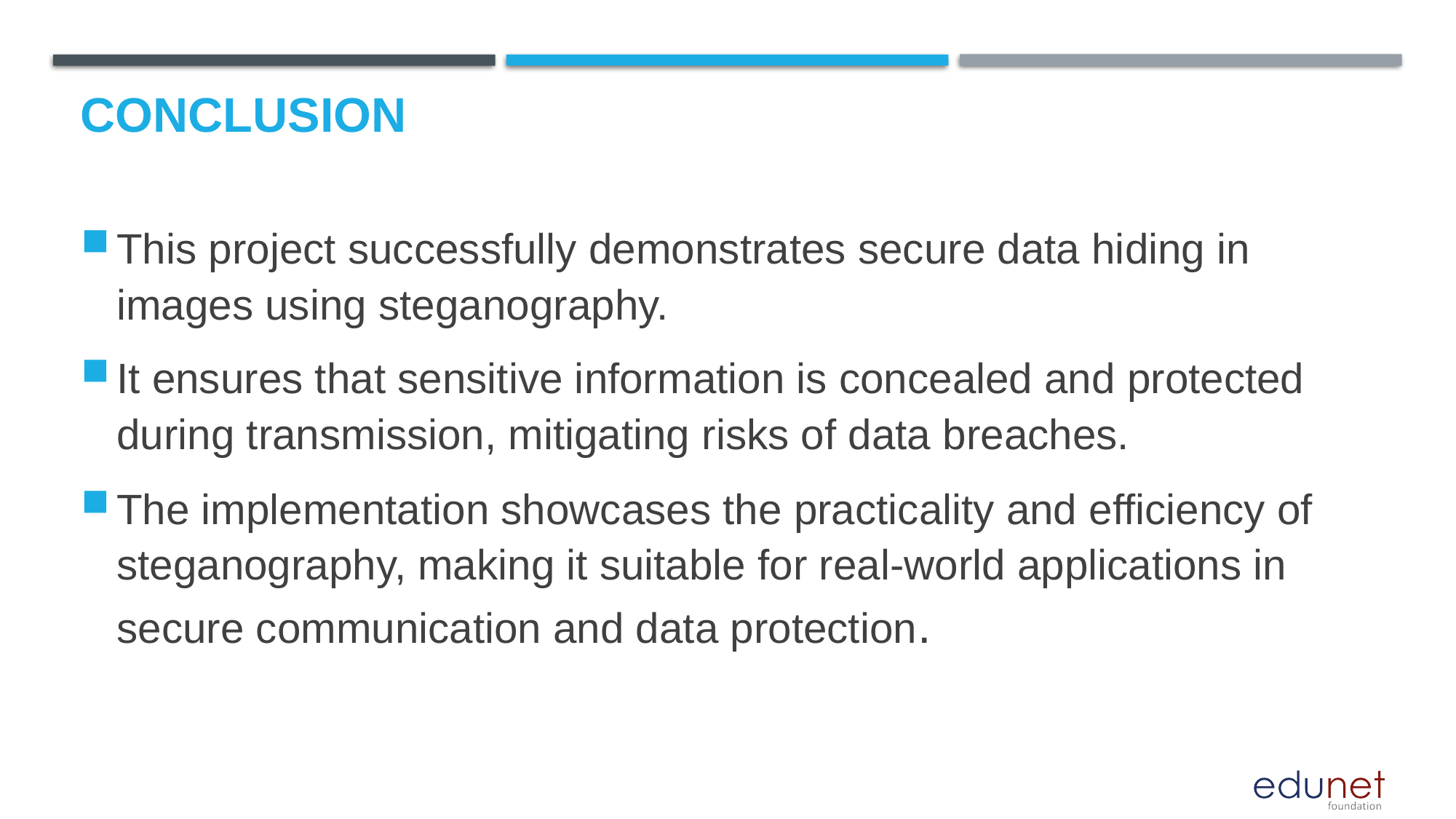

# Conclusion
This project successfully demonstrates secure data hiding in images using steganography.
It ensures that sensitive information is concealed and protected during transmission, mitigating risks of data breaches.
The implementation showcases the practicality and efficiency of steganography, making it suitable for real-world applications in secure communication and data protection.